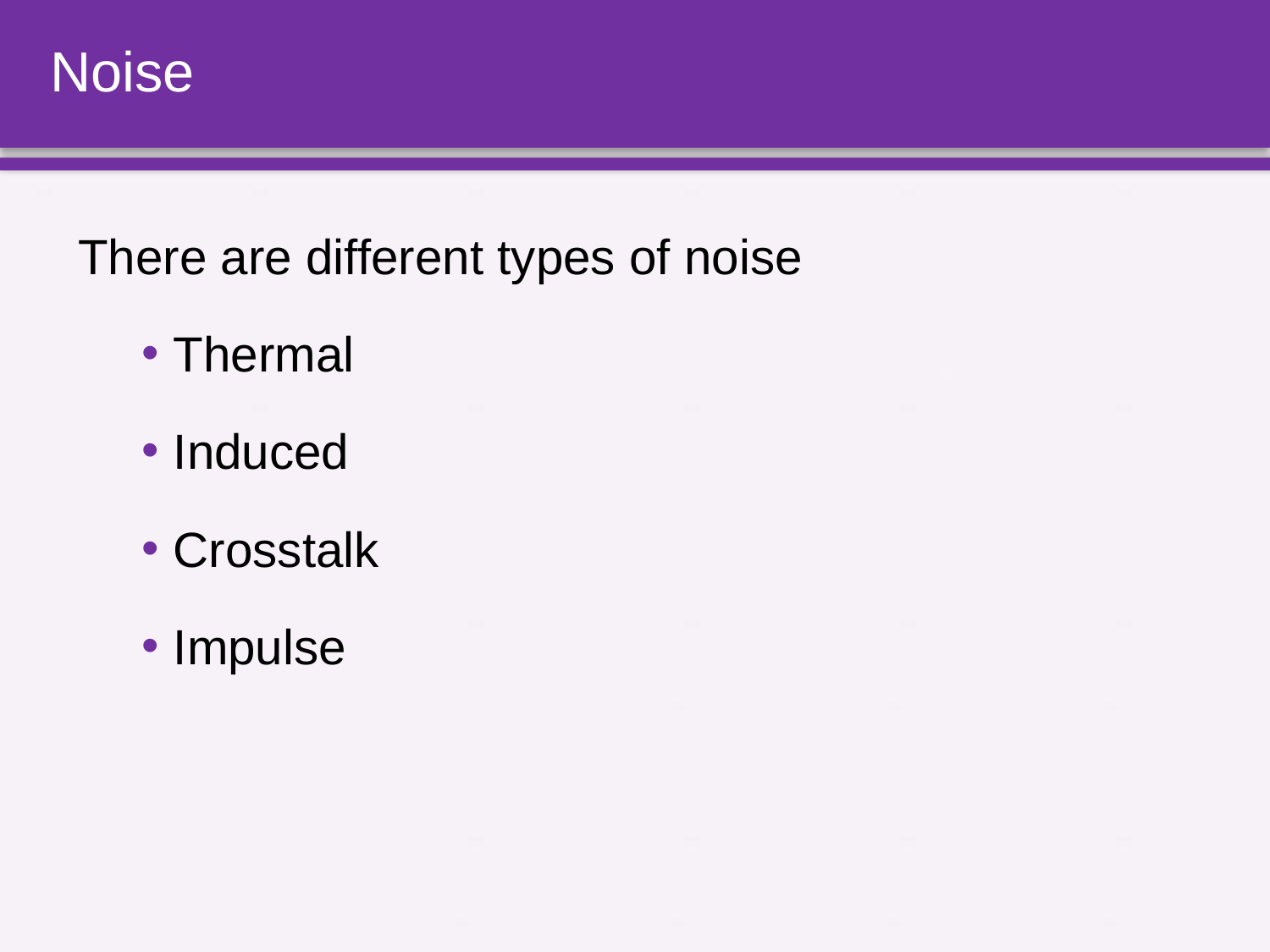

# Noise
There are different types of noise
Thermal
Induced
Crosstalk
Impulse